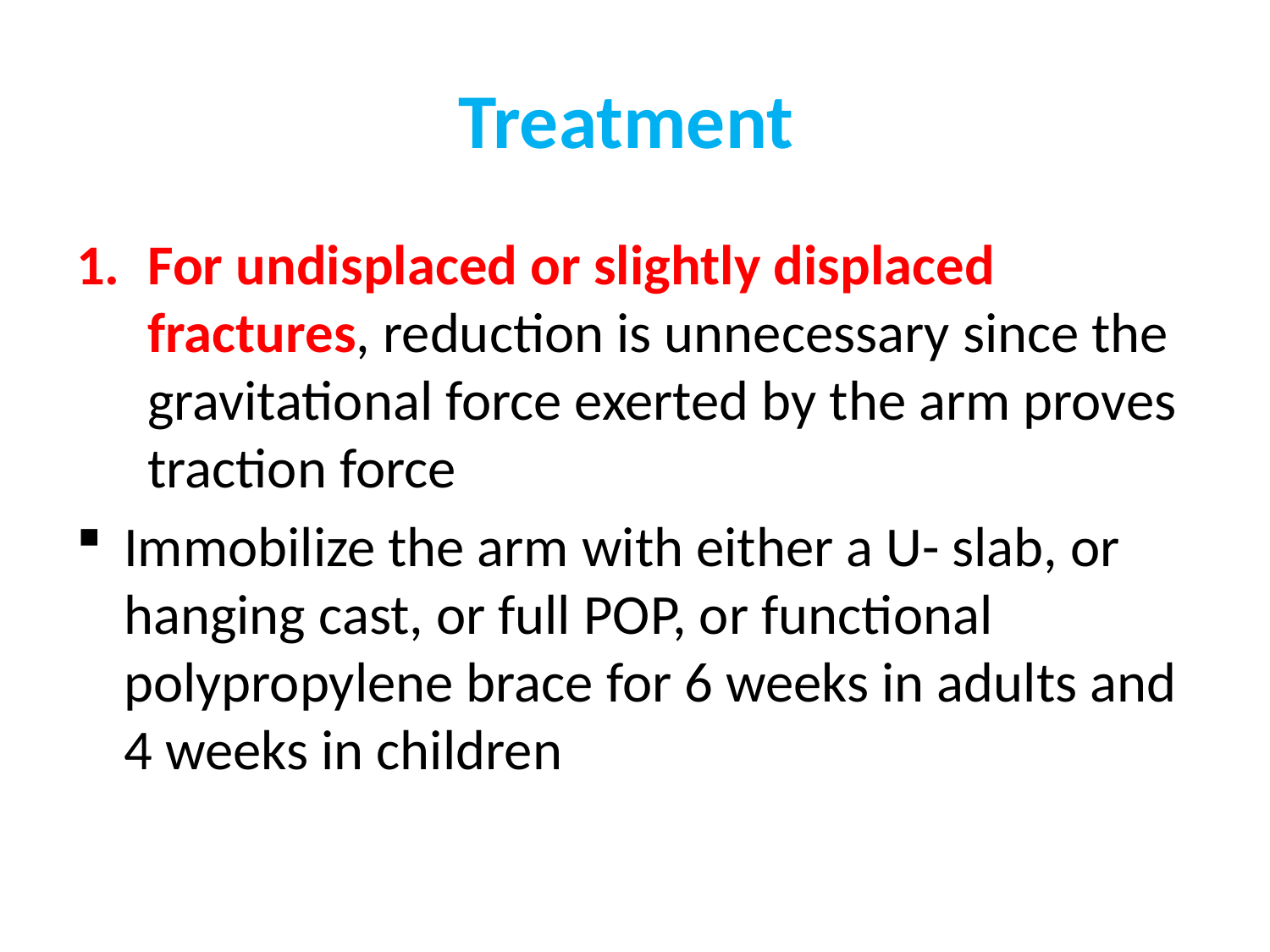

# Treatment
For undisplaced or slightly displaced fractures, reduction is unnecessary since the gravitational force exerted by the arm proves traction force
Immobilize the arm with either a U- slab, or hanging cast, or full POP, or functional polypropylene brace for 6 weeks in adults and 4 weeks in children